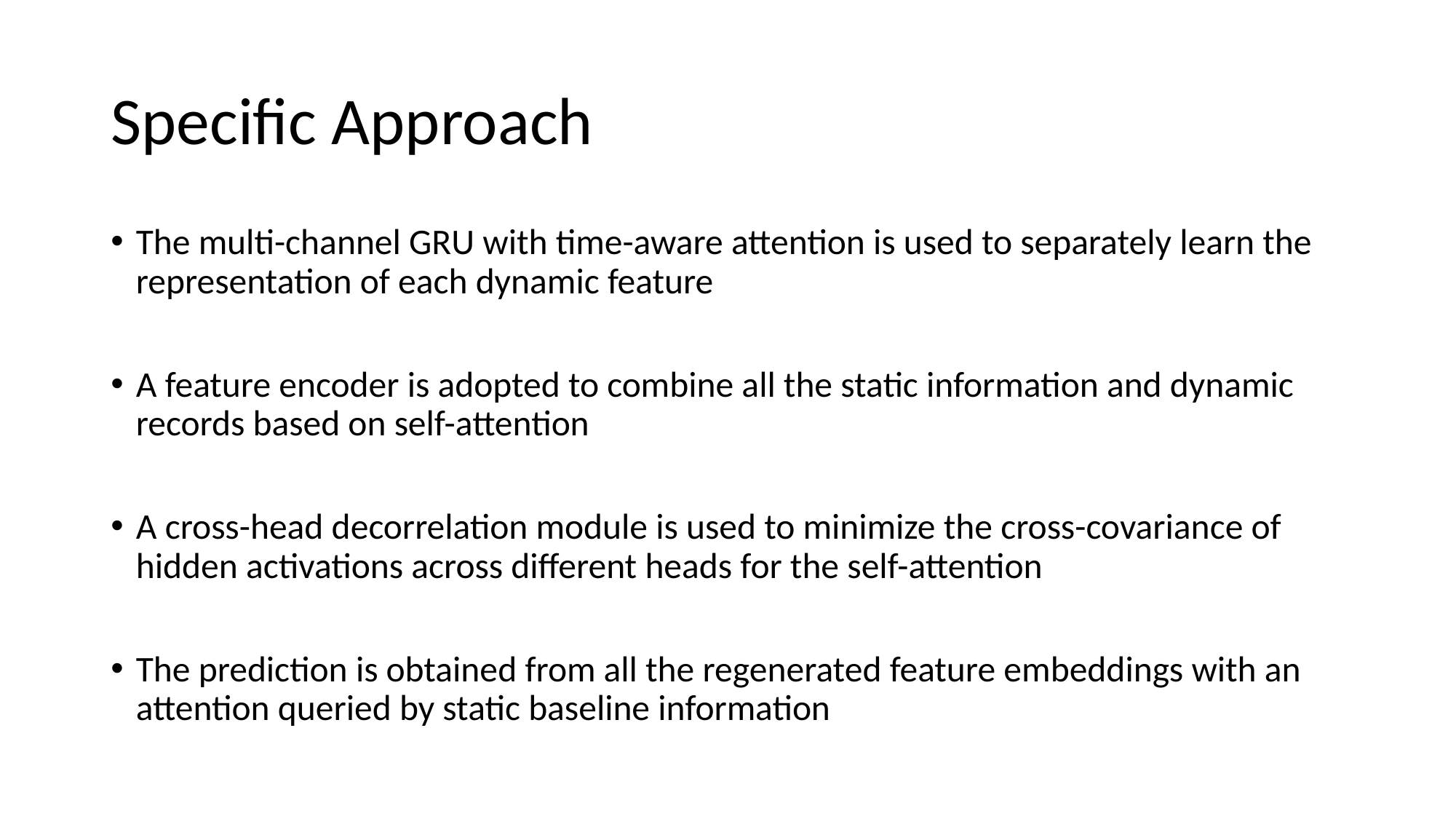

# Specific Approach
The multi-channel GRU with time-aware attention is used to separately learn the representation of each dynamic feature

A feature encoder is adopted to combine all the static information and dynamic records based on self-attention

A cross-head decorrelation module is used to minimize the cross-covariance of hidden activations across different heads for the self-attention

The prediction is obtained from all the regenerated feature embeddings with an attention queried by static baseline information